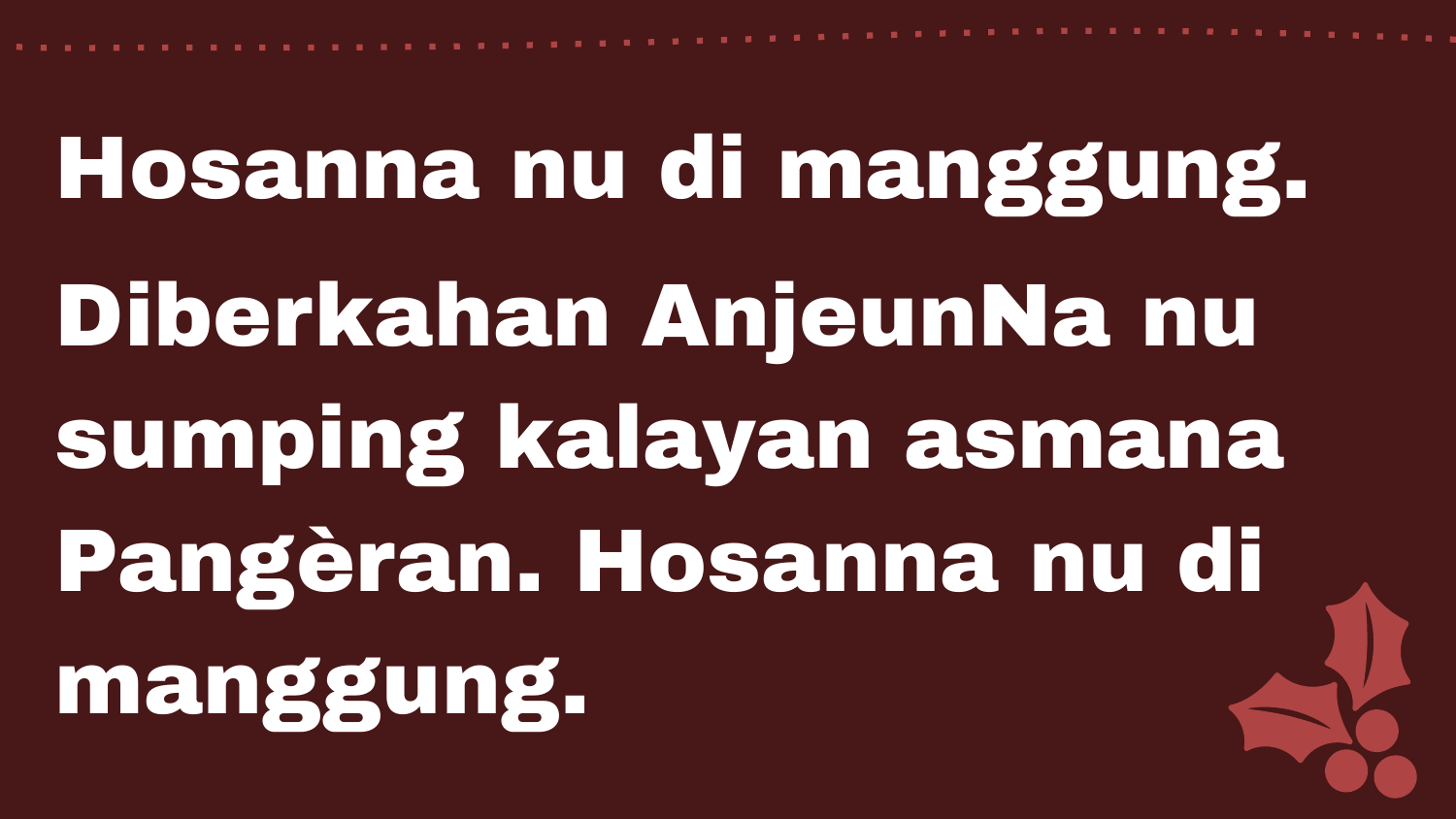

Hosanna nu di manggung.
Diberkahan AnjeunNa nu sumping kalayan asmana Pangèran. Hosanna nu di manggung.